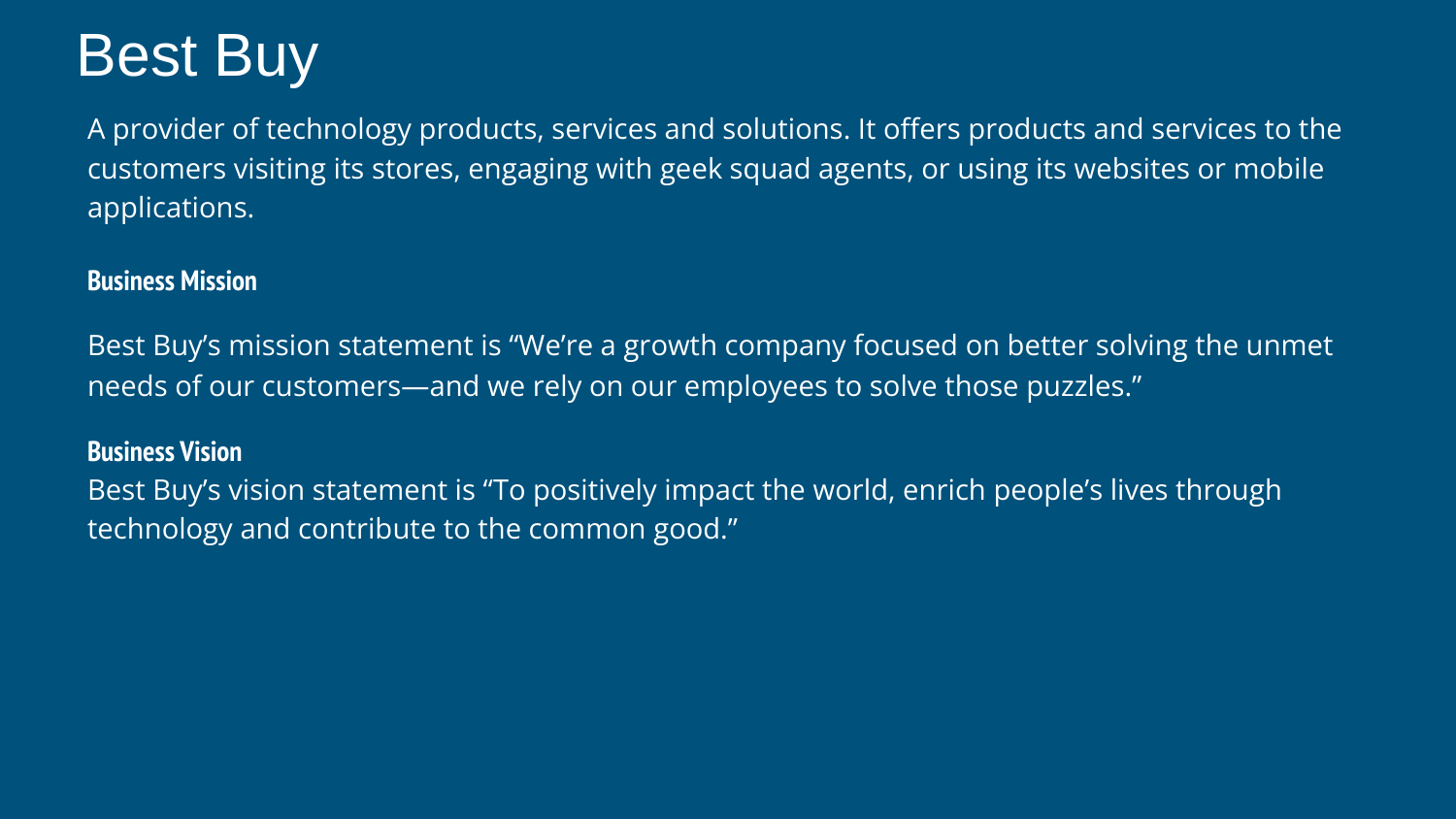

# Best Buy
A provider of technology products, services and solutions. It offers products and services to the customers visiting its stores, engaging with geek squad agents, or using its websites or mobile applications.
Business Mission
Best Buy’s mission statement is “We’re a growth company focused on better solving the unmet needs of our customers—and we rely on our employees to solve those puzzles.”
Business Vision
Best Buy’s vision statement is “To positively impact the world, enrich people’s lives through technology and contribute to the common good.”